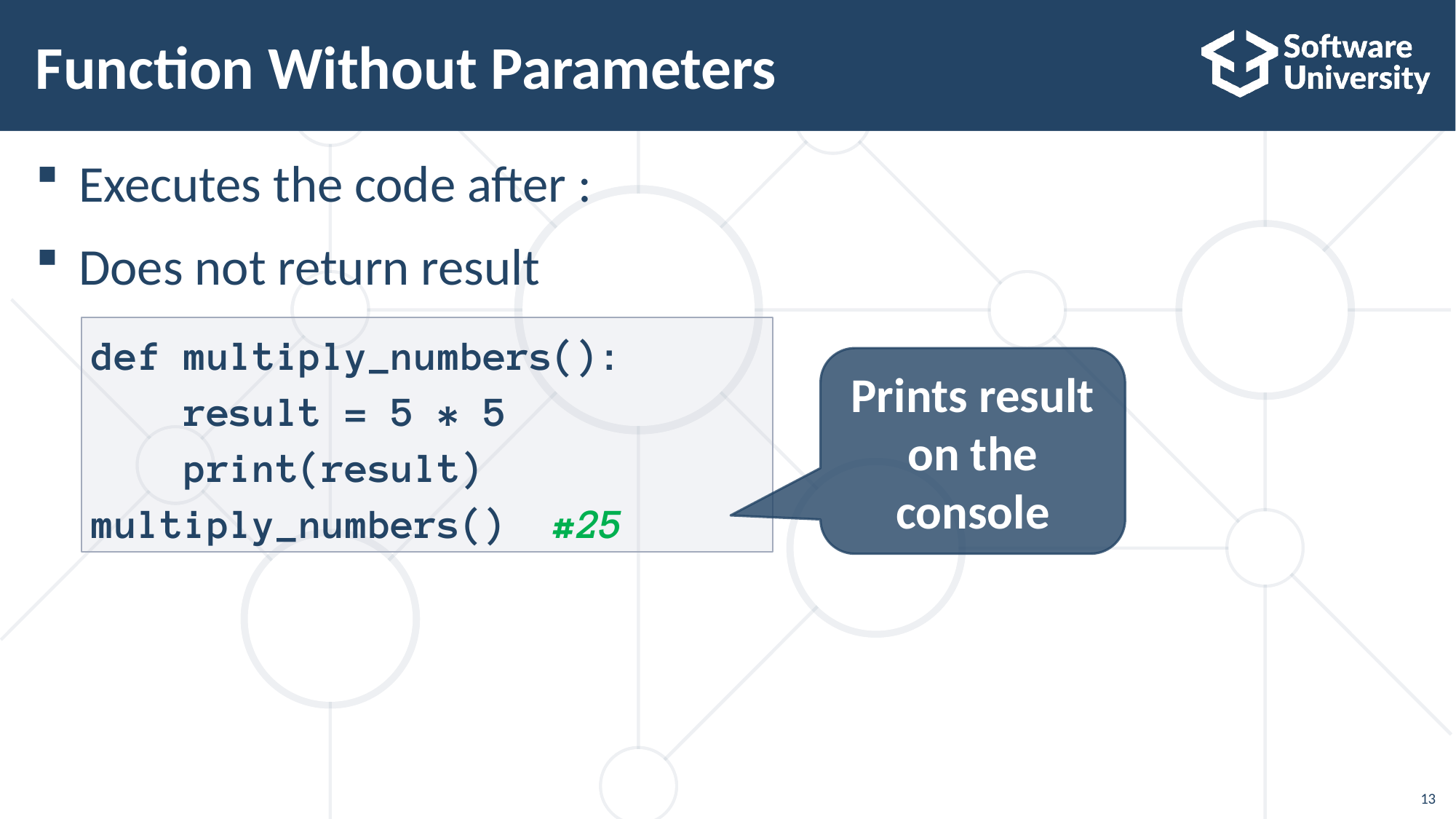

# Function Without Parameters
Executes the code after :
Does not return result
def multiply_numbers():
    result = 5 * 5
    print(result)
multiply_numbers()  #25
Prints result on the console
13